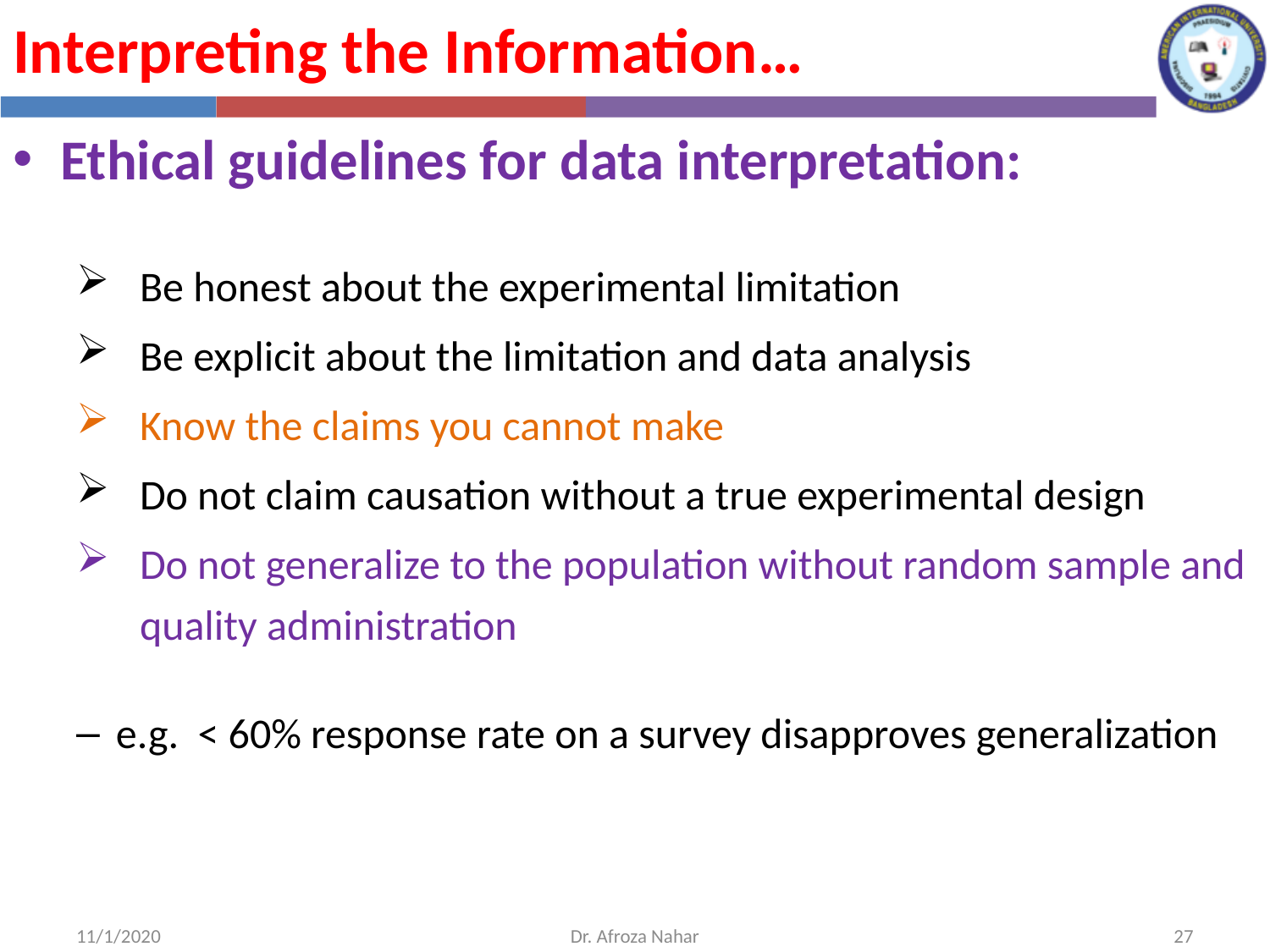

Interpreting the Information…
Ethical guidelines for data interpretation:

Be honest about the experimental limitation
Be explicit about the limitation and data analysis
Know the claims you cannot make
Do not claim causation without a true experimental design
Do not generalize to the population without random sample and quality administration

e.g.  < 60% response rate on a survey disapproves generalization

11/1/2020
Dr. Afroza Nahar
27